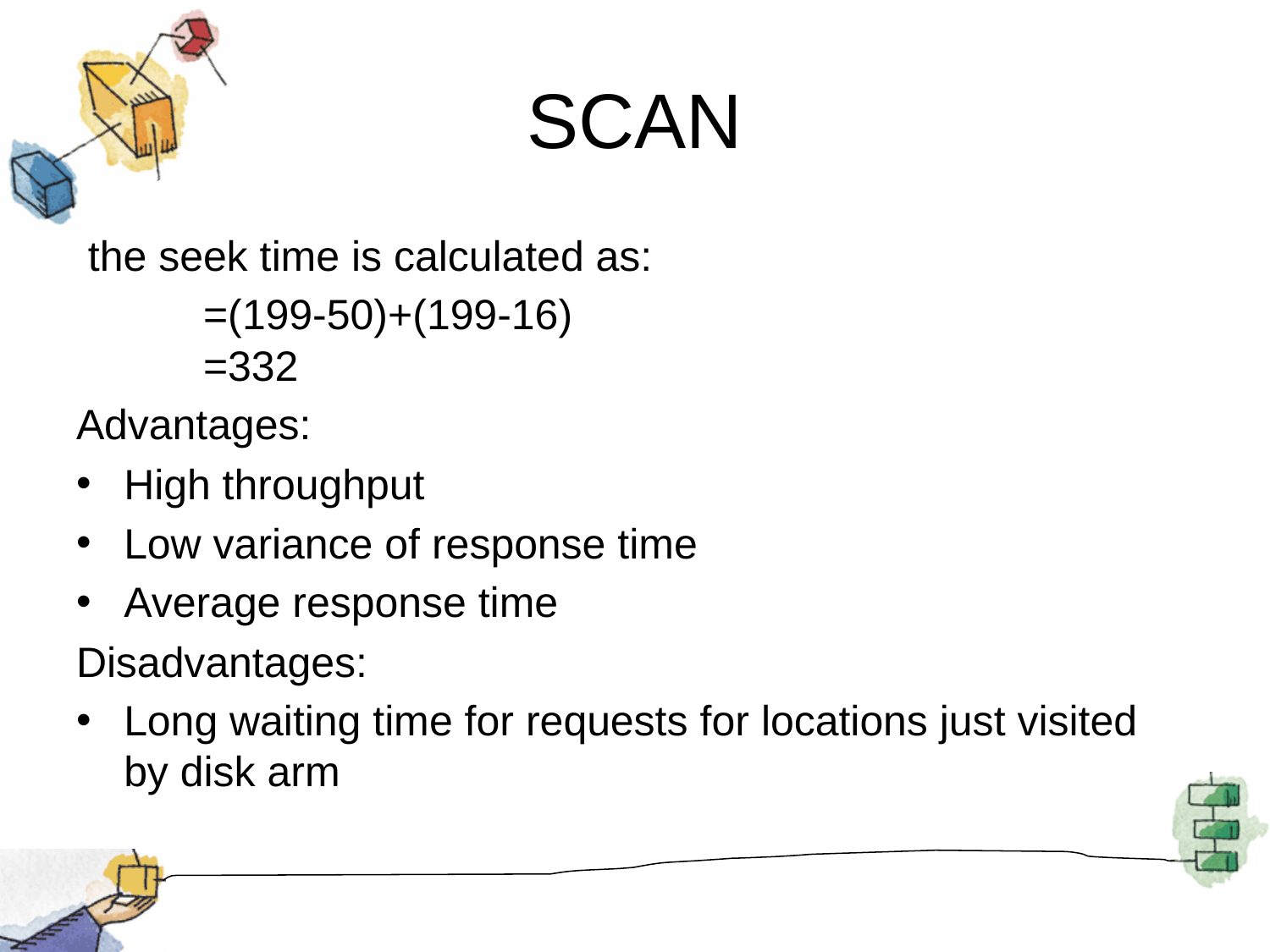

# SCAN
 the seek time is calculated as:
	=(199-50)+(199-16)
	=332
Advantages:
High throughput
Low variance of response time
Average response time
Disadvantages:
Long waiting time for requests for locations just visited by disk arm